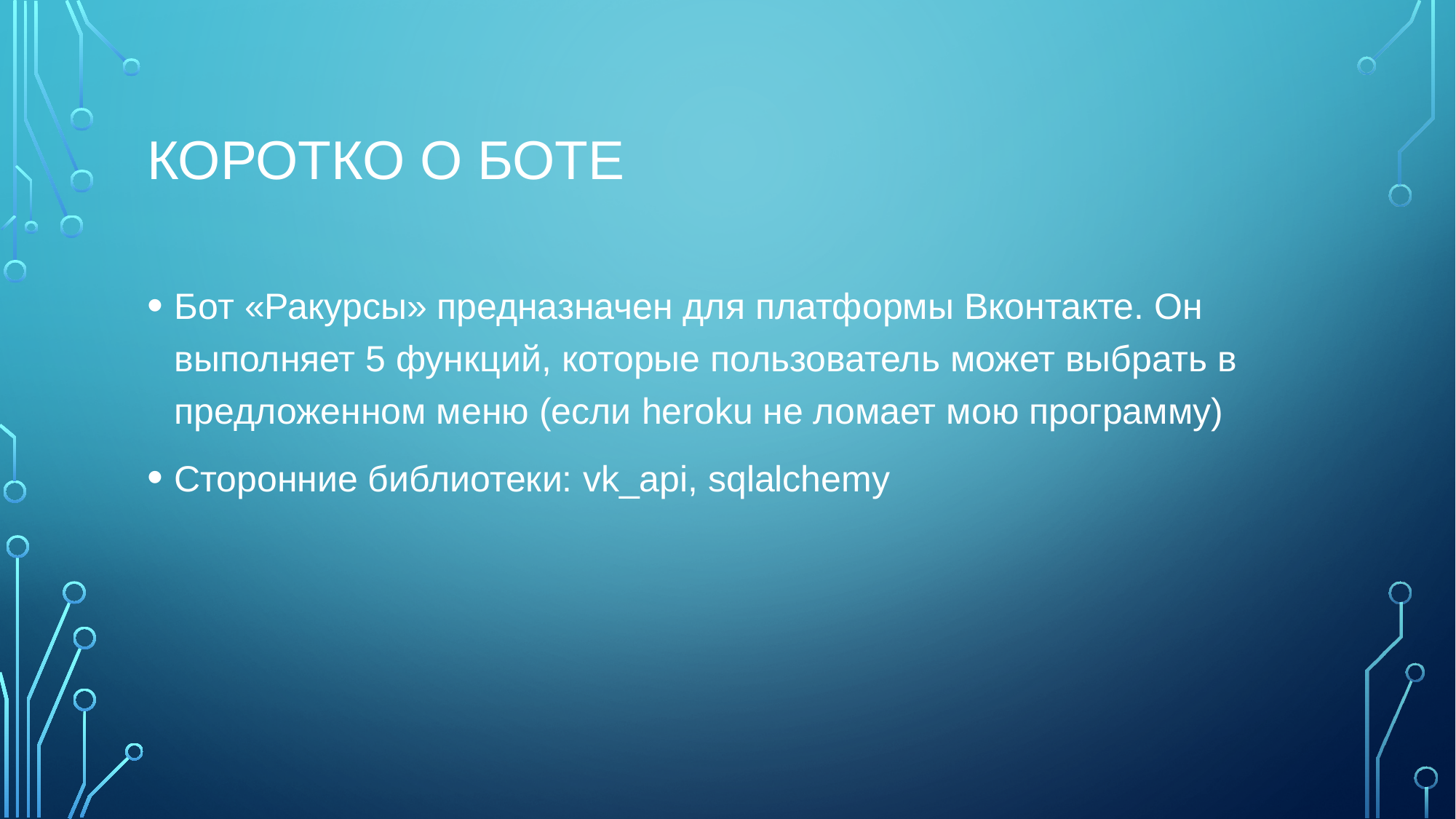

# Коротко о боте
Бот «Ракурсы» предназначен для платформы Вконтакте. Он выполняет 5 функций, которые пользователь может выбрать в предложенном меню (если heroku не ломает мою программу)
Сторонние библиотеки: vk_api, sqlalchemy